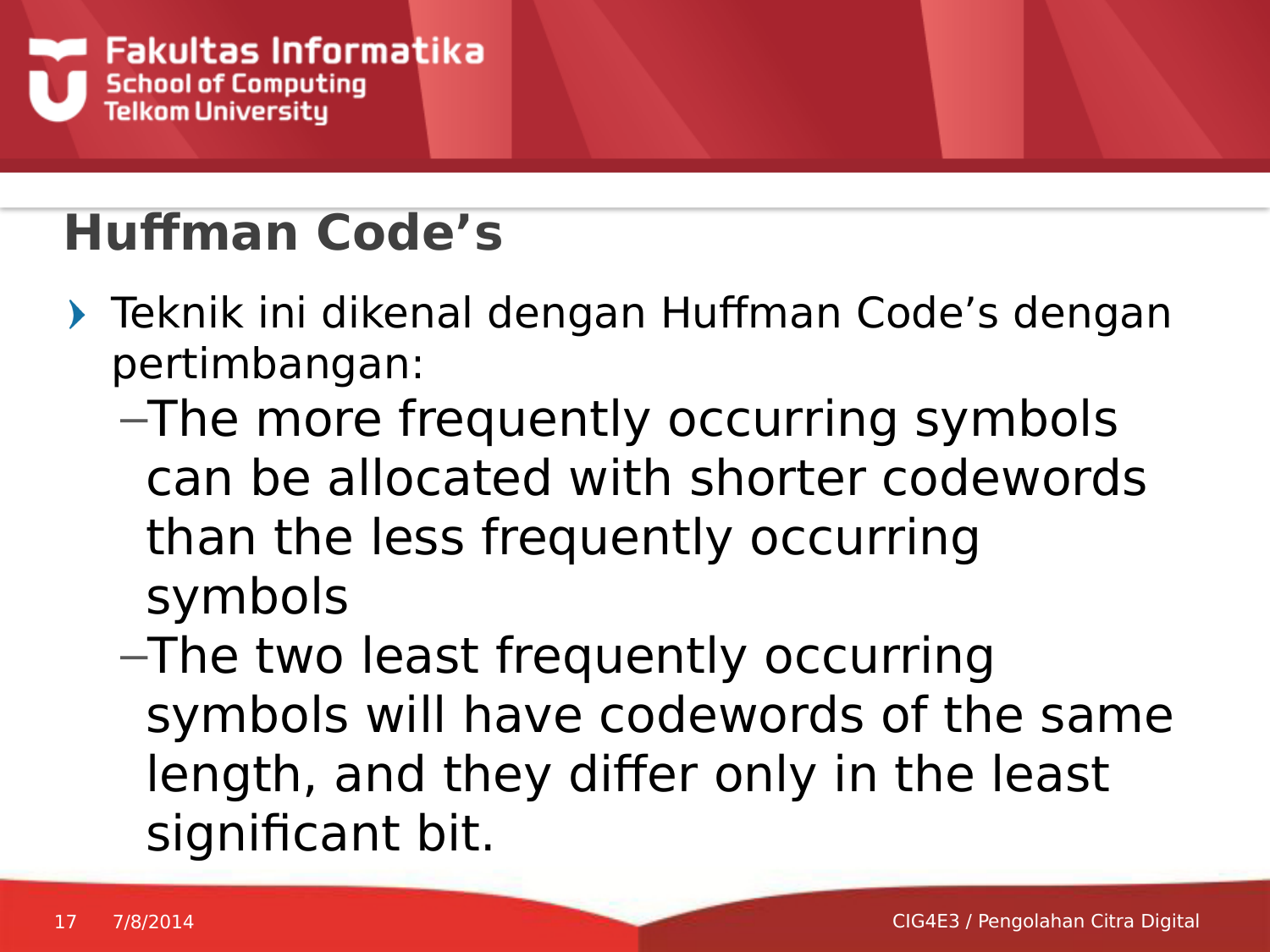

# Huffman Code’s
Teknik ini dikenal dengan Huffman Code’s dengan pertimbangan:
The more frequently occurring symbols can be allocated with shorter codewords than the less frequently occurring symbols
The two least frequently occurring symbols will have codewords of the same length, and they differ only in the least significant bit.

17
7/8/2014